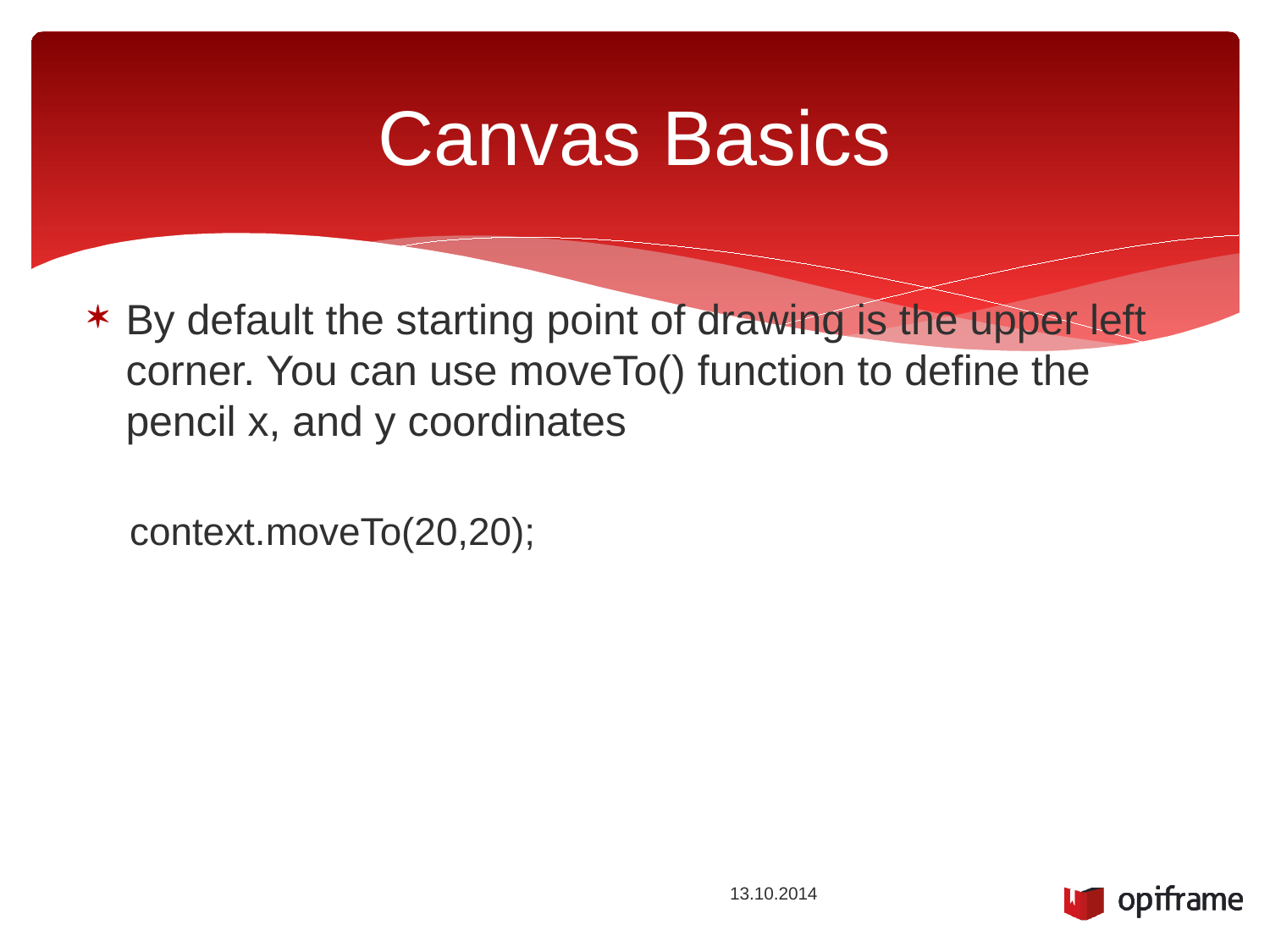

# Canvas Basics
By default the starting point of drawing is the upper left corner. You can use moveTo() function to define the pencil x, and y coordinates

context.moveTo(20,20);

13.10.2014